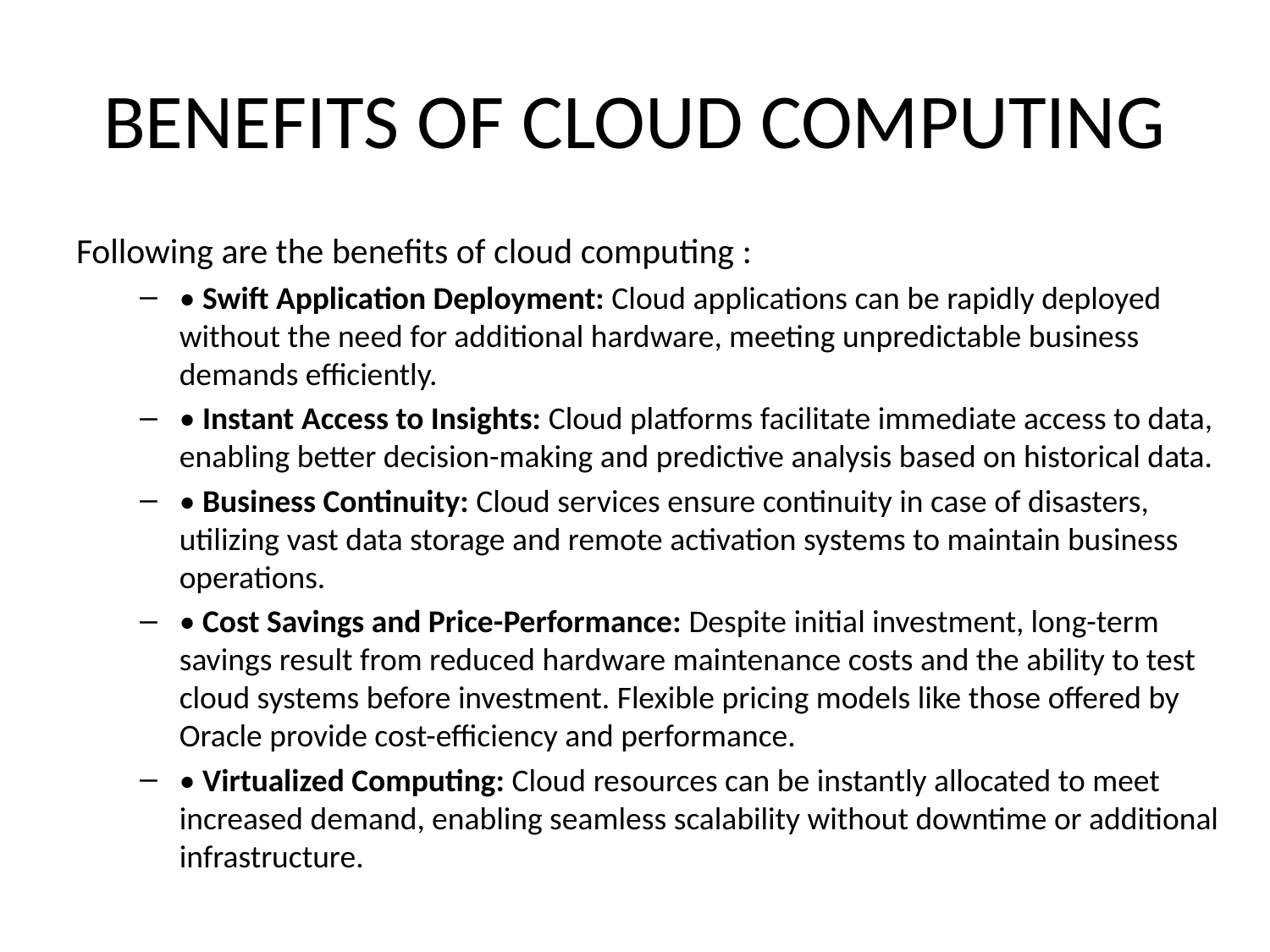

# BENEFITS OF CLOUD COMPUTING
Following are the benefits of cloud computing :
• Swift Application Deployment: Cloud applications can be rapidly deployed without the need for additional hardware, meeting unpredictable business demands efficiently.
• Instant Access to Insights: Cloud platforms facilitate immediate access to data, enabling better decision-making and predictive analysis based on historical data.
• Business Continuity: Cloud services ensure continuity in case of disasters, utilizing vast data storage and remote activation systems to maintain business operations.
• Cost Savings and Price-Performance: Despite initial investment, long-term savings result from reduced hardware maintenance costs and the ability to test cloud systems before investment. Flexible pricing models like those offered by Oracle provide cost-efficiency and performance.
• Virtualized Computing: Cloud resources can be instantly allocated to meet increased demand, enabling seamless scalability without downtime or additional infrastructure.